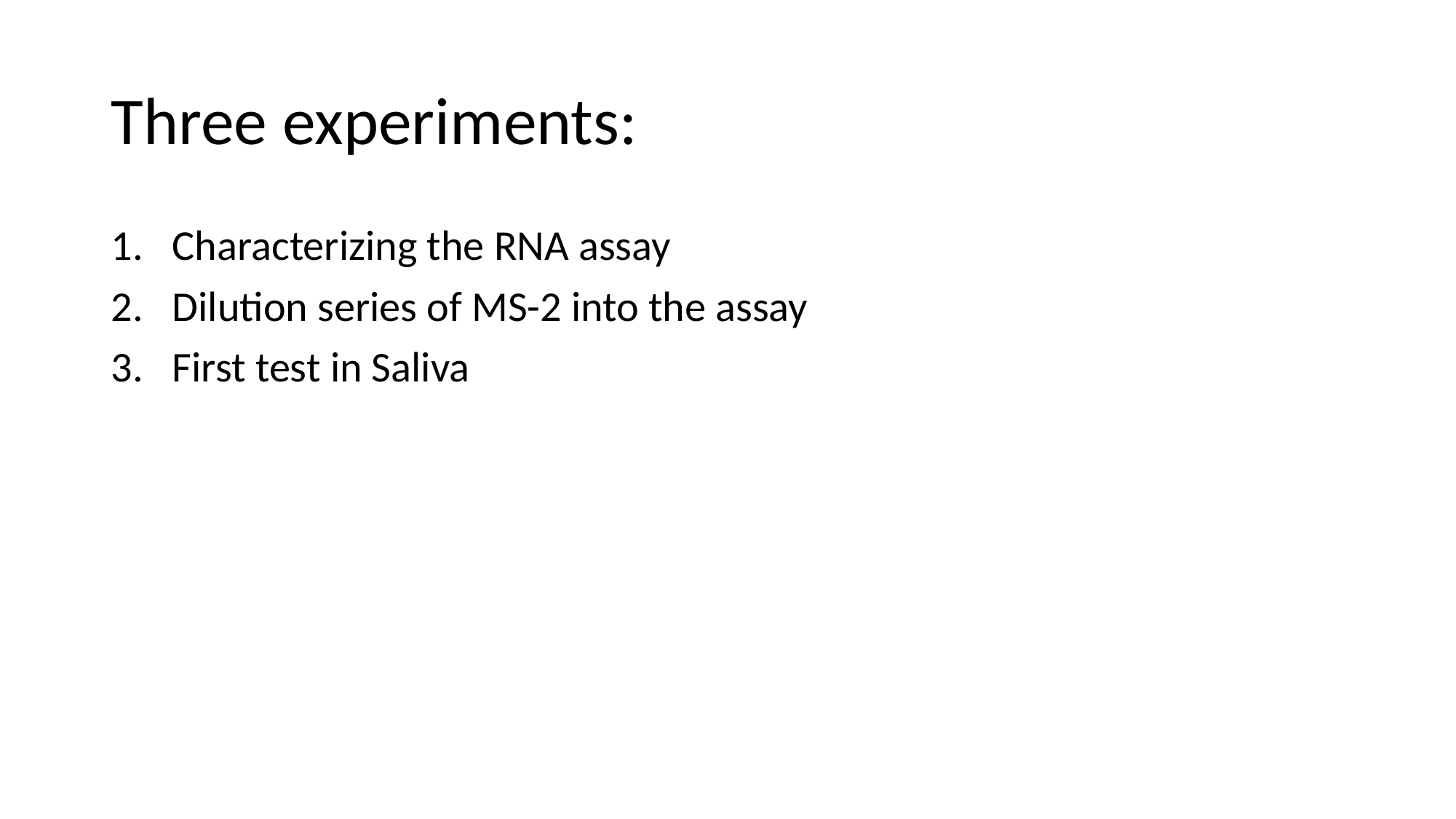

# Three experiments:
Characterizing the RNA assay
Dilution series of MS-2 into the assay
First test in Saliva